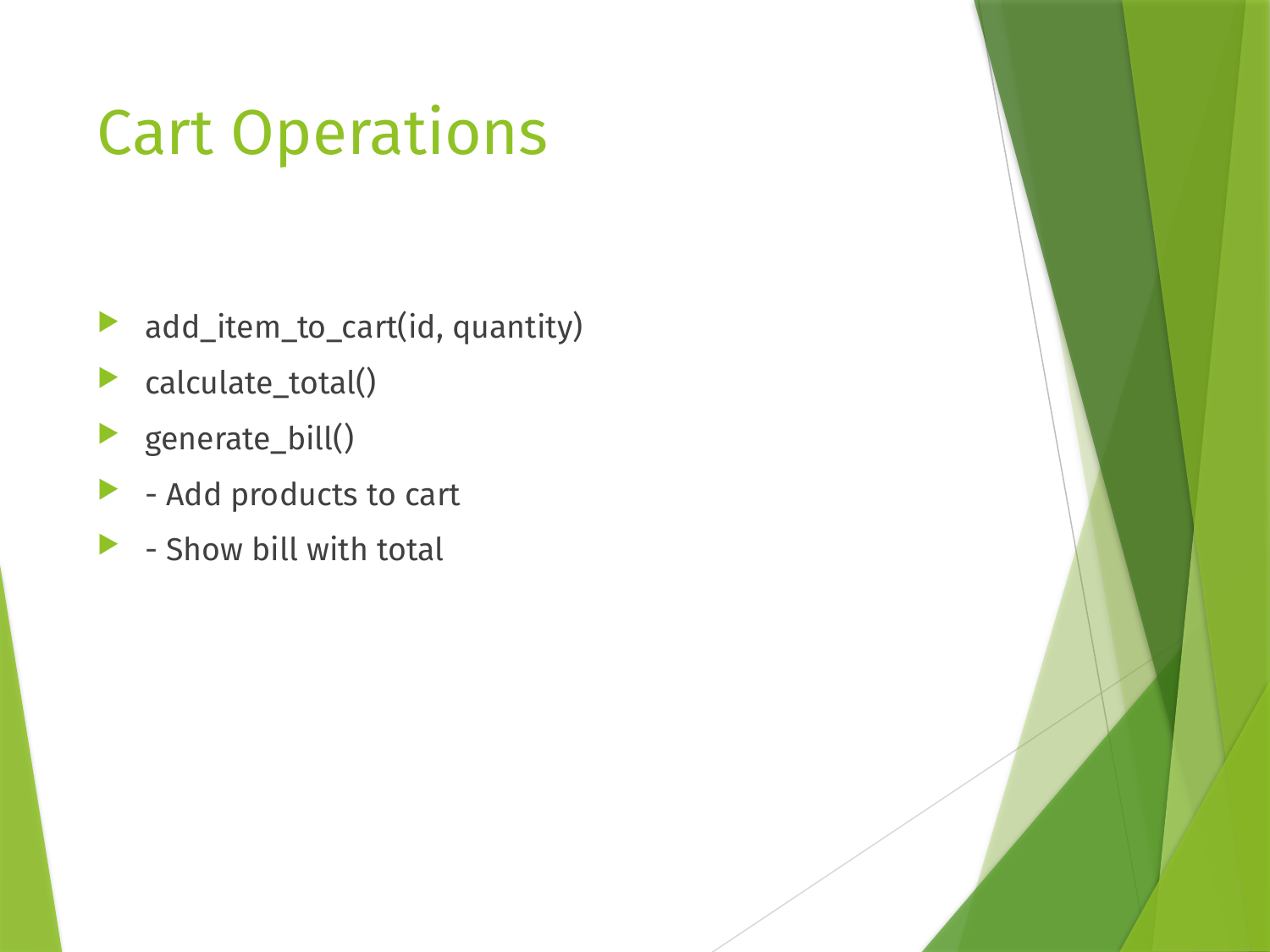

# Cart Operations
add_item_to_cart(id, quantity)
calculate_total()
generate_bill()
- Add products to cart
- Show bill with total